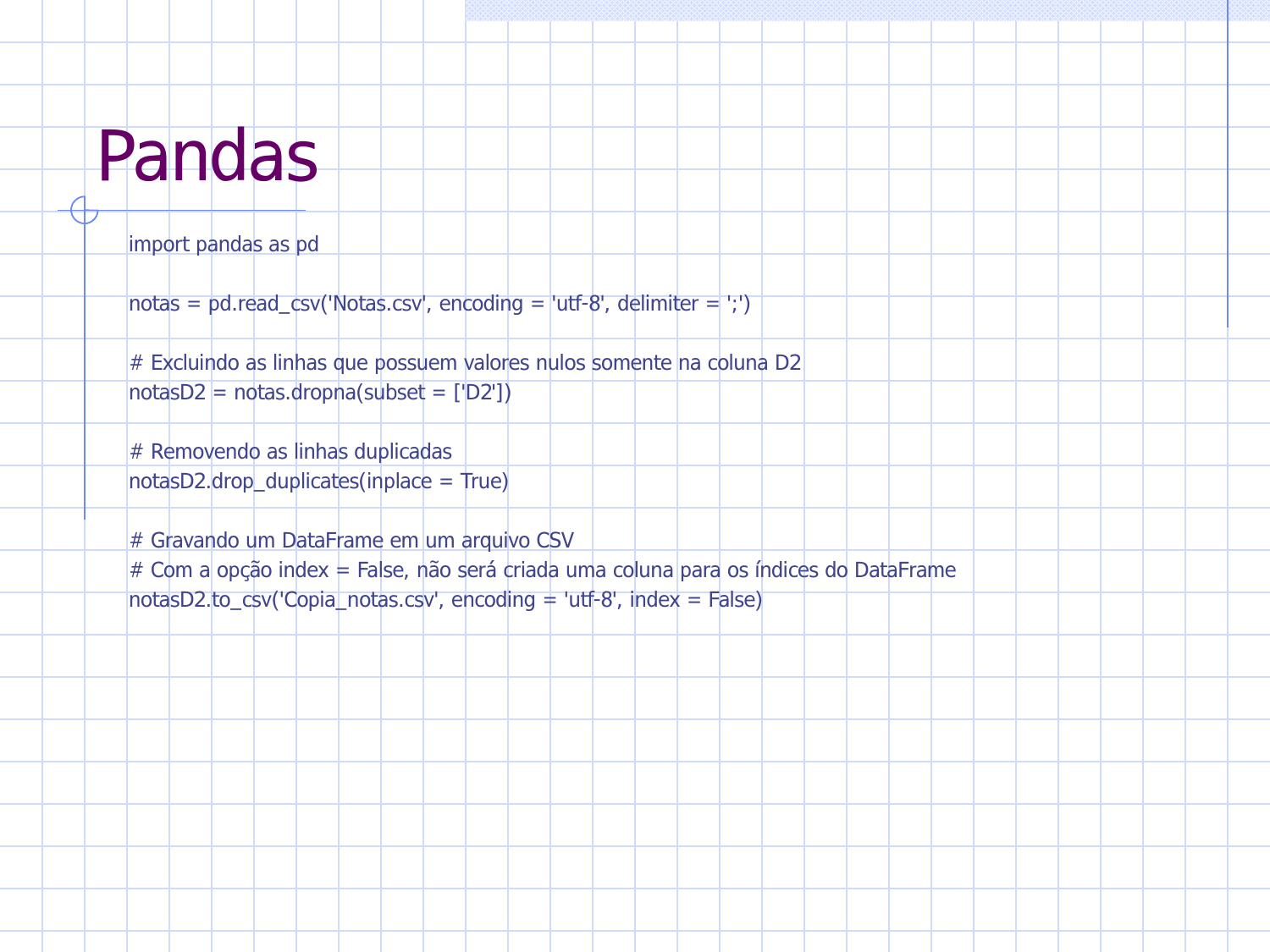

# Pandas
import pandas as pd

notas = pd.read_csv('Notas.csv', encoding = 'utf-8', delimiter = ';')

# Excluindo as linhas que possuem valores nulos somente na coluna D2
notasD2 = notas.dropna(subset = ['D2'])

# Removendo as linhas duplicadas
notasD2.drop_duplicates(inplace = True)

# Gravando um DataFrame em um arquivo CSV
# Com a opção index = False, não será criada uma coluna para os índices do DataFrame
notasD2.to_csv('Copia_notas.csv', encoding = 'utf-8', index = False)